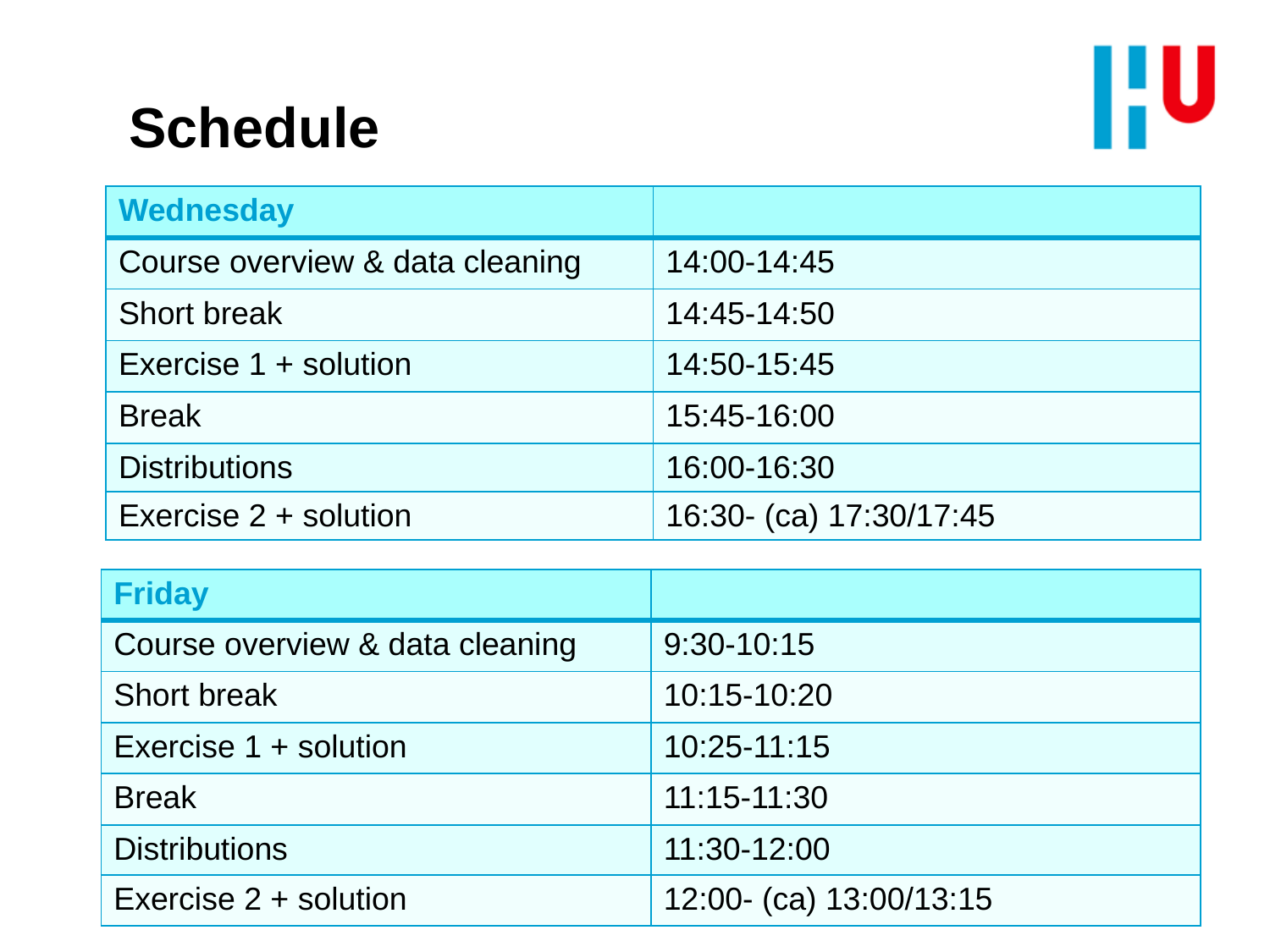

# Schedule
| Wednesday |  |
| --- | --- |
| Course overview & data cleaning | 14:00-14:45 |
| Short break | 14:45-14:50 |
| Exercise 1 + solution | 14:50-15:45 |
| Break | 15:45-16:00 |
| Distributions | 16:00-16:30 |
| Exercise 2 + solution | 16:30- (ca) 17:30/17:45 |
| Friday |  |
| --- | --- |
| Course overview & data cleaning | 9:30-10:15 |
| Short break | 10:15-10:20 |
| Exercise 1 + solution | 10:25-11:15 |
| Break | 11:15-11:30 |
| Distributions | 11:30-12:00 |
| Exercise 2 + solution | 12:00- (ca) 13:00/13:15 |